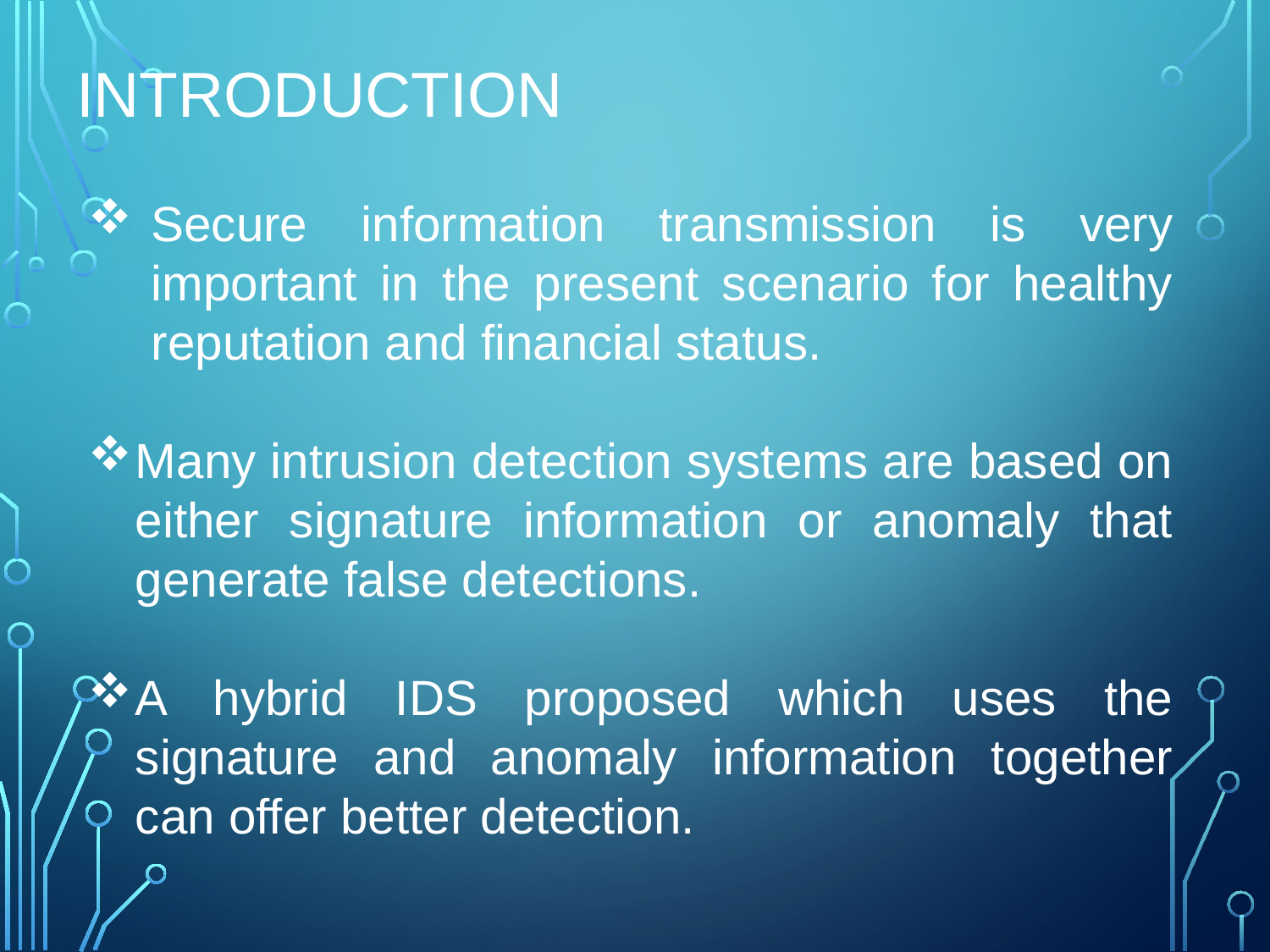

# Introduction
Secure information transmission is very important in the present scenario for healthy reputation and financial status.

Many intrusion detection systems are based on either signature information or anomaly that generate false detections.

A hybrid IDS proposed which uses the signature and anomaly information together can offer better detection.